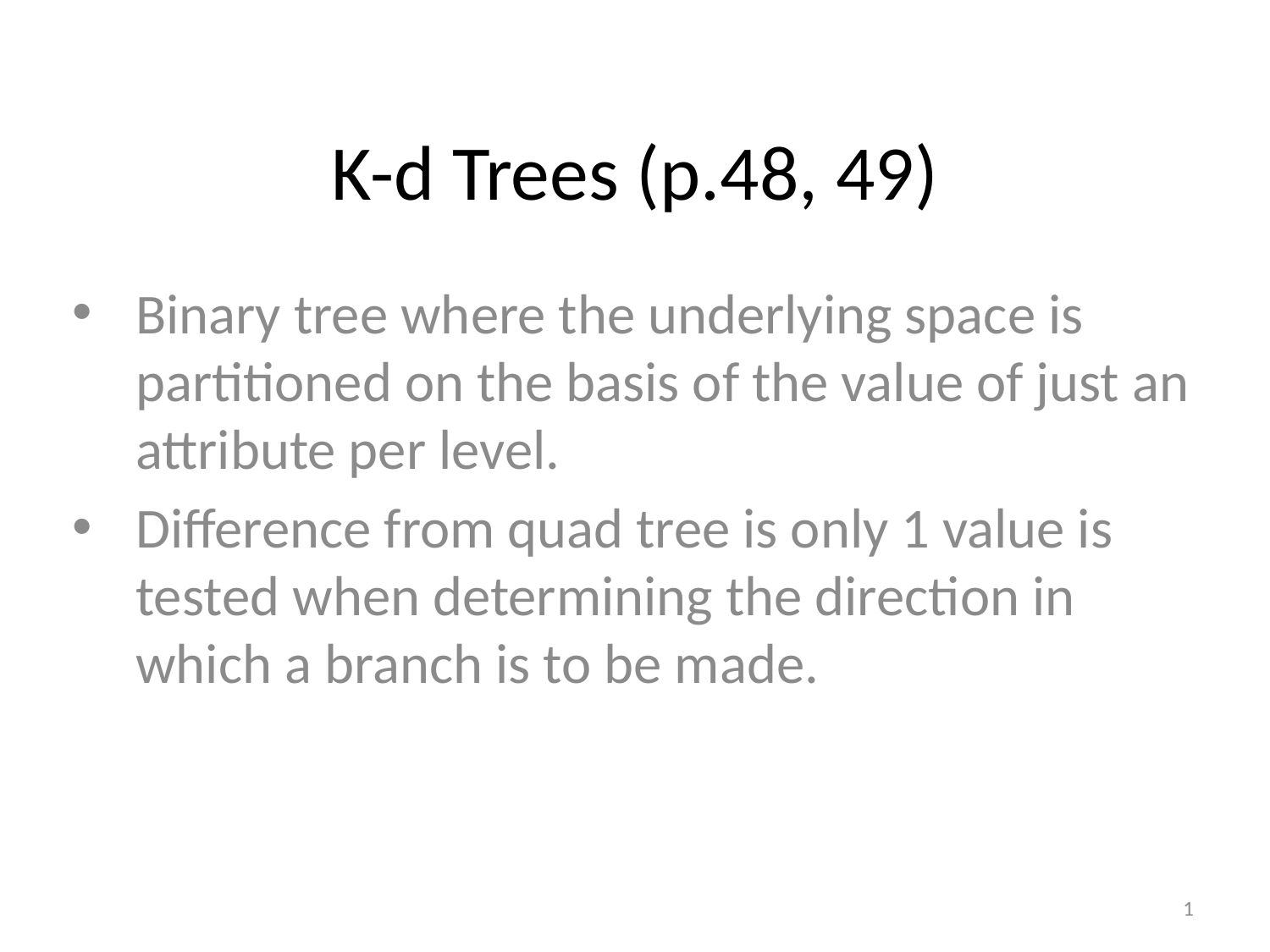

# K-d Trees (p.48, 49)
Binary tree where the underlying space is partitioned on the basis of the value of just an attribute per level.
Difference from quad tree is only 1 value is tested when determining the direction in which a branch is to be made.

1